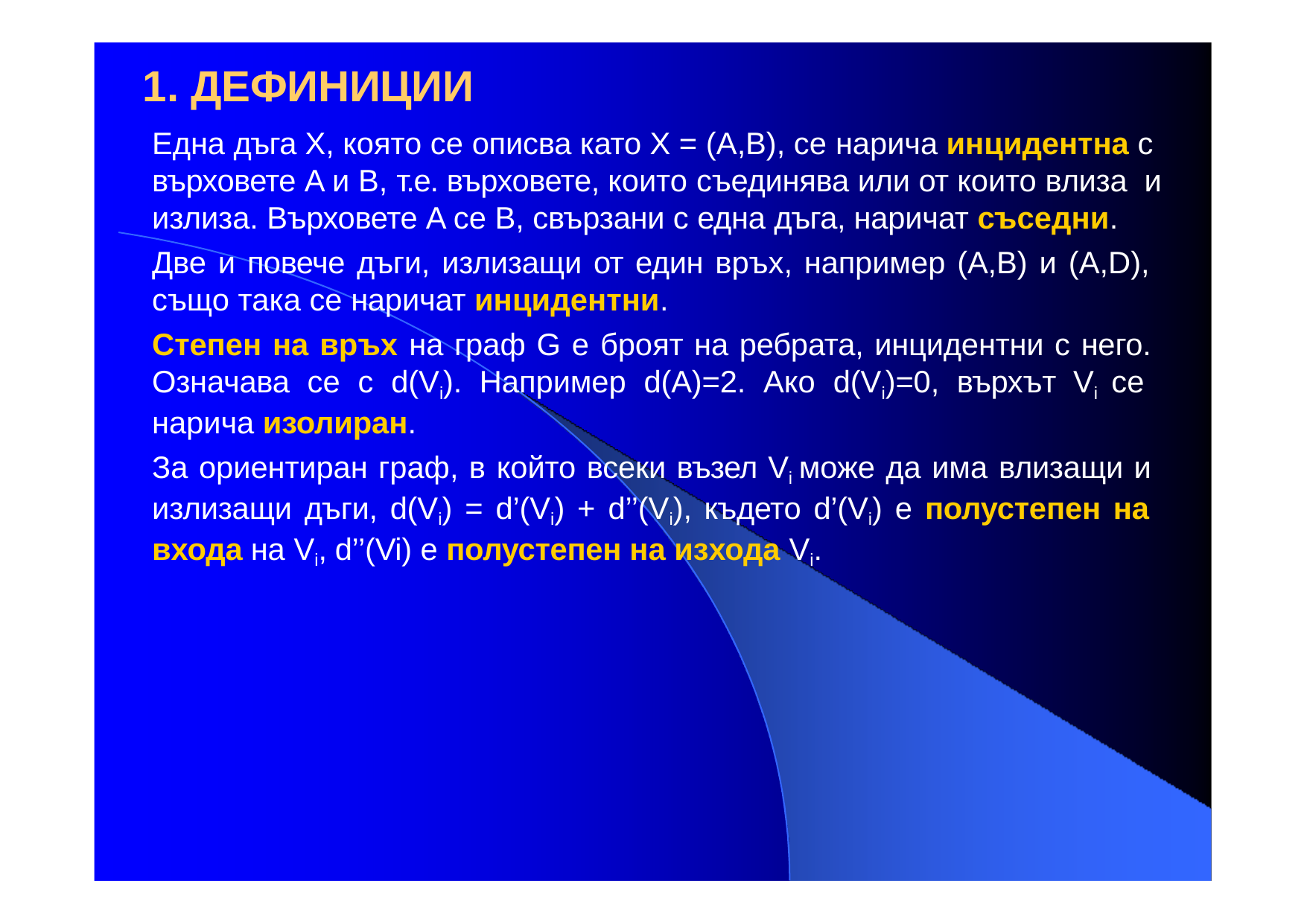

# 1. ДЕФИНИЦИИ
Една дъга Х, която се описва като X = (A,В), се нарича инцидентна с  върховете A и В, т.е. върховете, които съединява или от които влиза  и излиза. Върховете A се В, свързани с една дъга, наричат съседни.
Две и повече дъги, излизащи от един връх, например (A,B) и (A,D),  също така се наричат инцидентни.
Степен на връх на граф G е броят на ребрата, инцидентни с него.  Означава се с d(Vi). Например d(A)=2. Ако d(Vi)=0, върхът Vi се  нарича изолиран.
За ориентиран граф, в който всеки възел Vi може да има влизащи и  излизащи дъги, d(Vi) = d’(Vi) + d’’(Vi), където d’(Vi) е полустепен на  входа на Vi, d’’(Vi) е полустепен на изхода Vi.